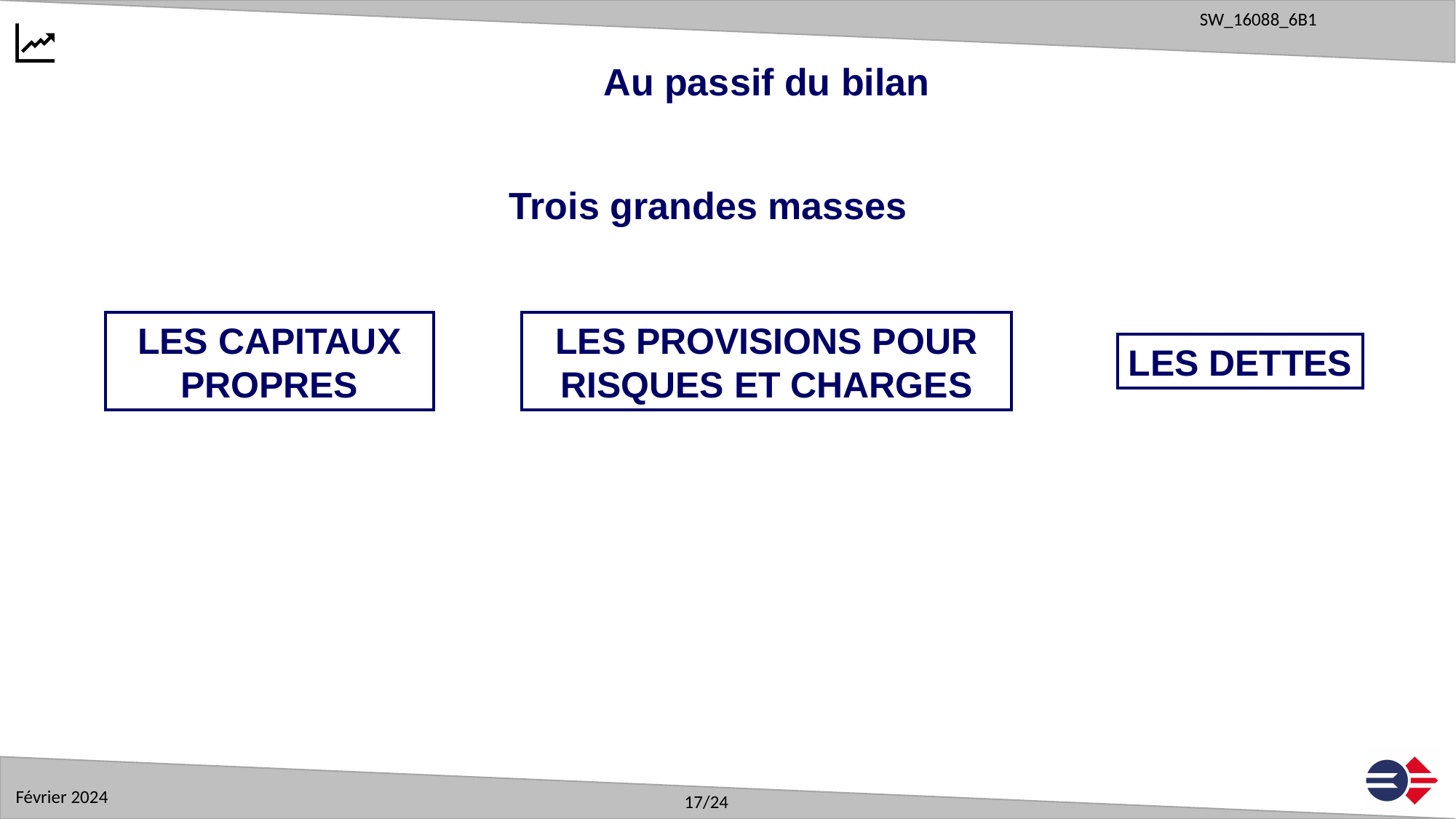

Au passif du bilan
Trois grandes masses
LES PROVISIONS POUR
RISQUES ET CHARGES
LES CAPITAUX PROPRES
LES DETTES